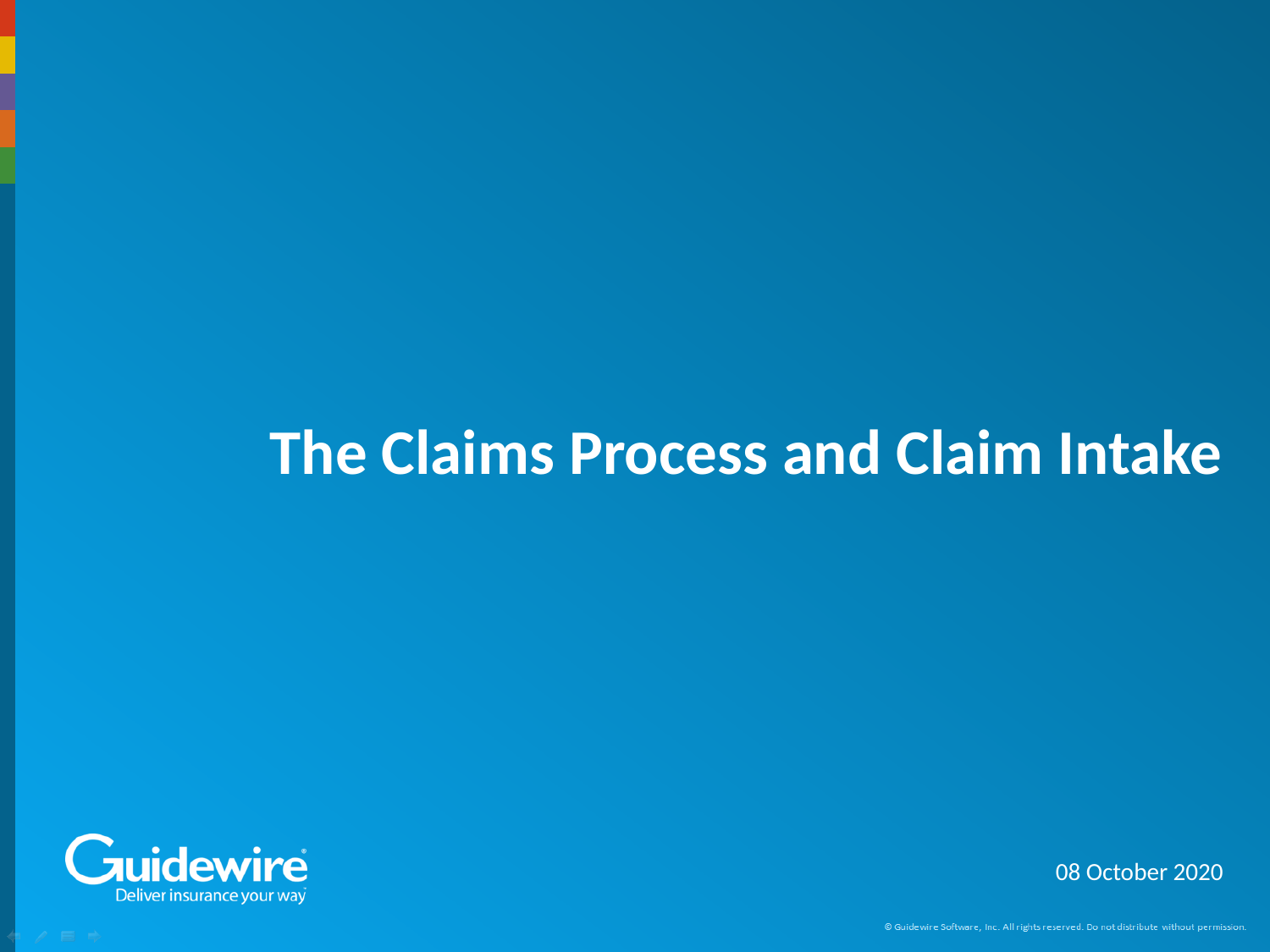

# The Claims Process and Claim Intake
08 October 2020